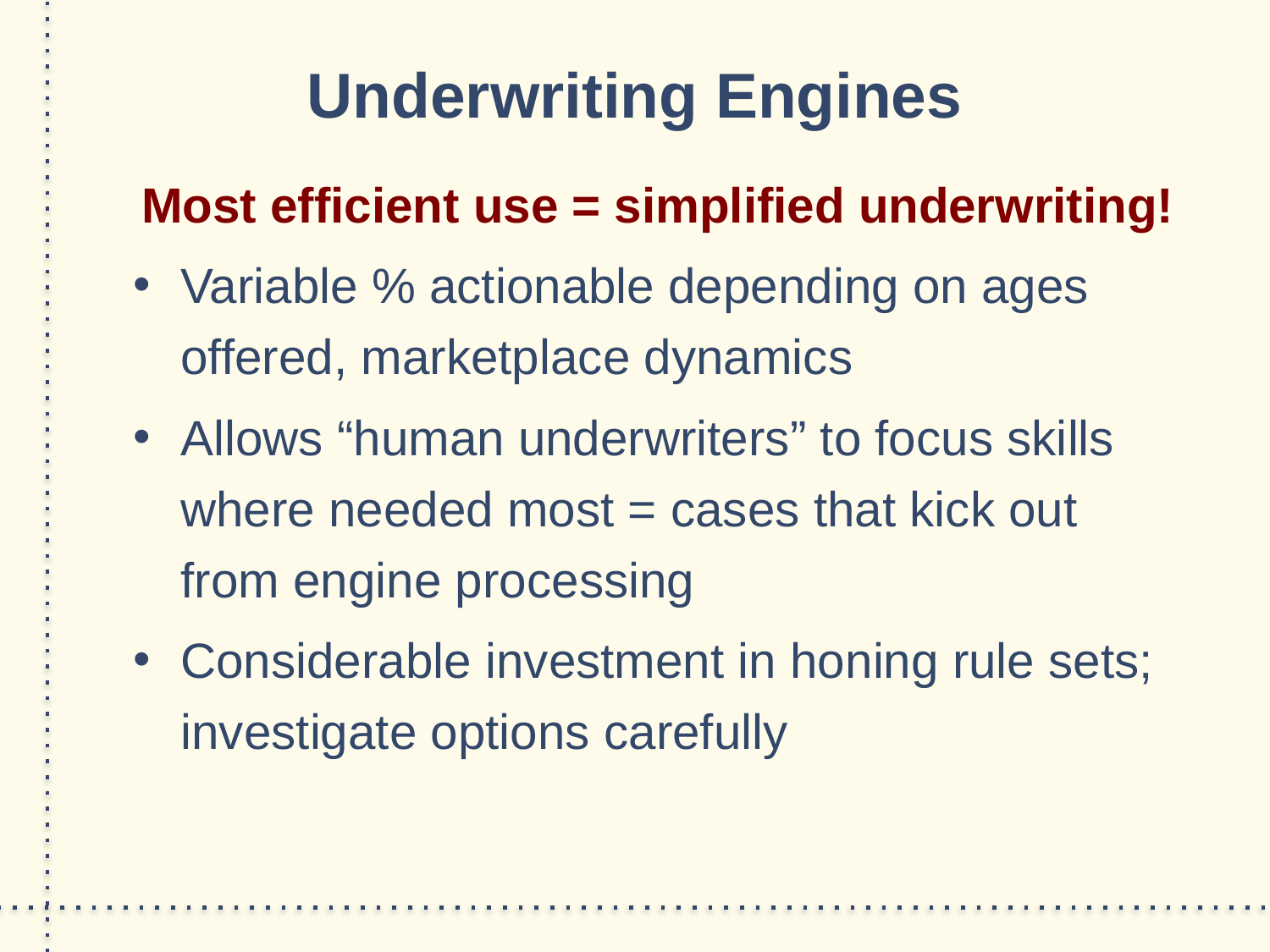

# Underwriting Engines
Most efficient use = simplified underwriting!
Variable % actionable depending on ages offered, marketplace dynamics
Allows “human underwriters” to focus skills where needed most = cases that kick out from engine processing
Considerable investment in honing rule sets; investigate options carefully